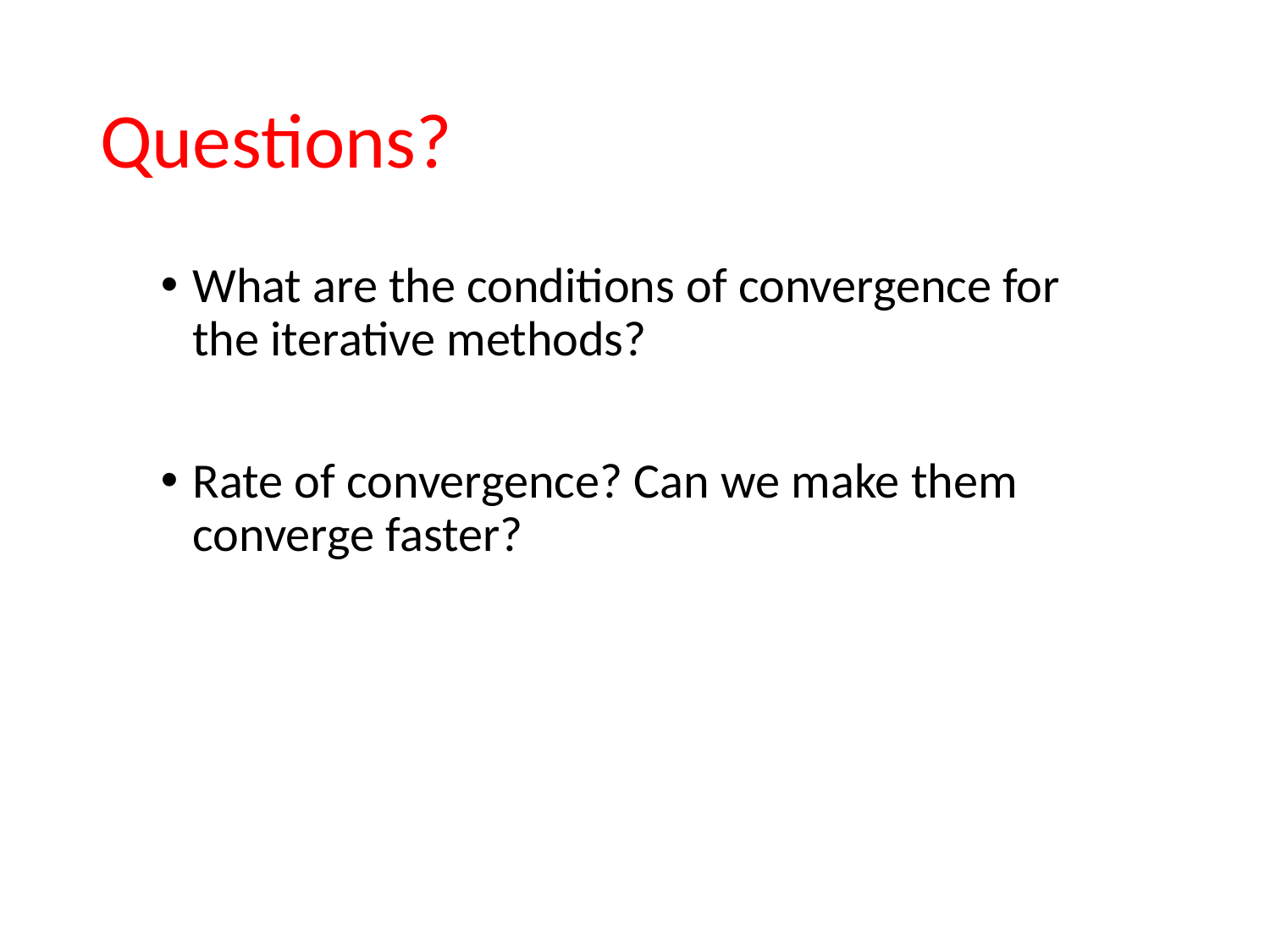

# Questions?
What are the conditions of convergence for the iterative methods?

Rate of convergence? Can we make them converge faster?